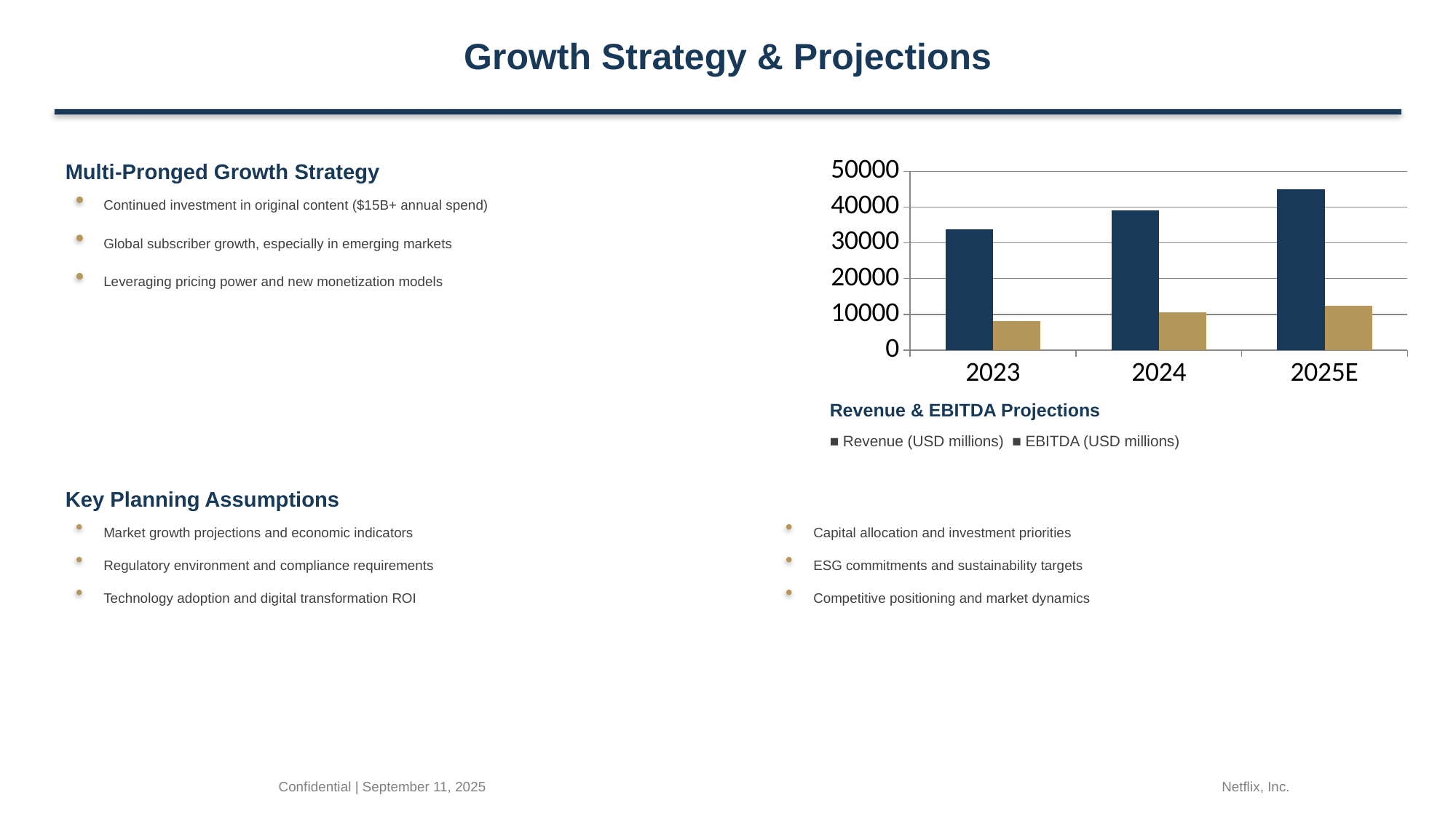

Growth Strategy & Projections

Multi-Pronged Growth Strategy

### Chart

| Category | Revenue (USD millions) | EBITDA (USD millions) |
|---|---|---|
| 2023 | 33720.0 | 8200.0 |
| 2024 | 39000.0 | 10500.0 |
| 2025E | 45030.0 | 12440.0 |
Continued investment in original content ($15B+ annual spend)

Global subscriber growth, especially in emerging markets

Leveraging pricing power and new monetization models

Revenue & EBITDA Projections
■ Revenue (USD millions)  ■ EBITDA (USD millions)
Key Planning Assumptions
Market growth projections and economic indicators
Capital allocation and investment priorities

Regulatory environment and compliance requirements
ESG commitments and sustainability targets

Technology adoption and digital transformation ROI
Competitive positioning and market dynamics

Confidential | September 11, 2025
Netflix, Inc.